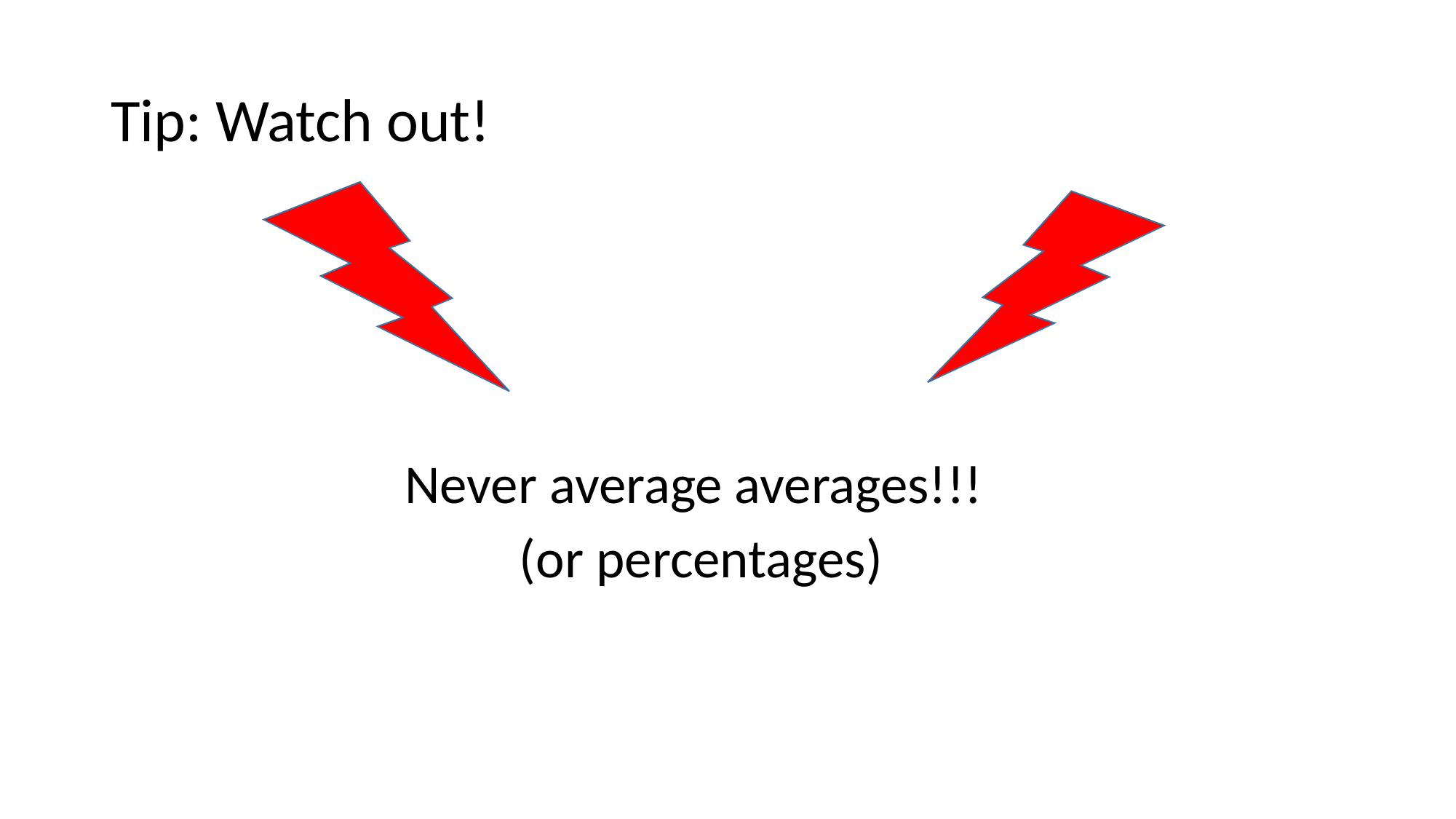

# Tip: Watch out!

	     Never average averages!!!
                      (or percentages)